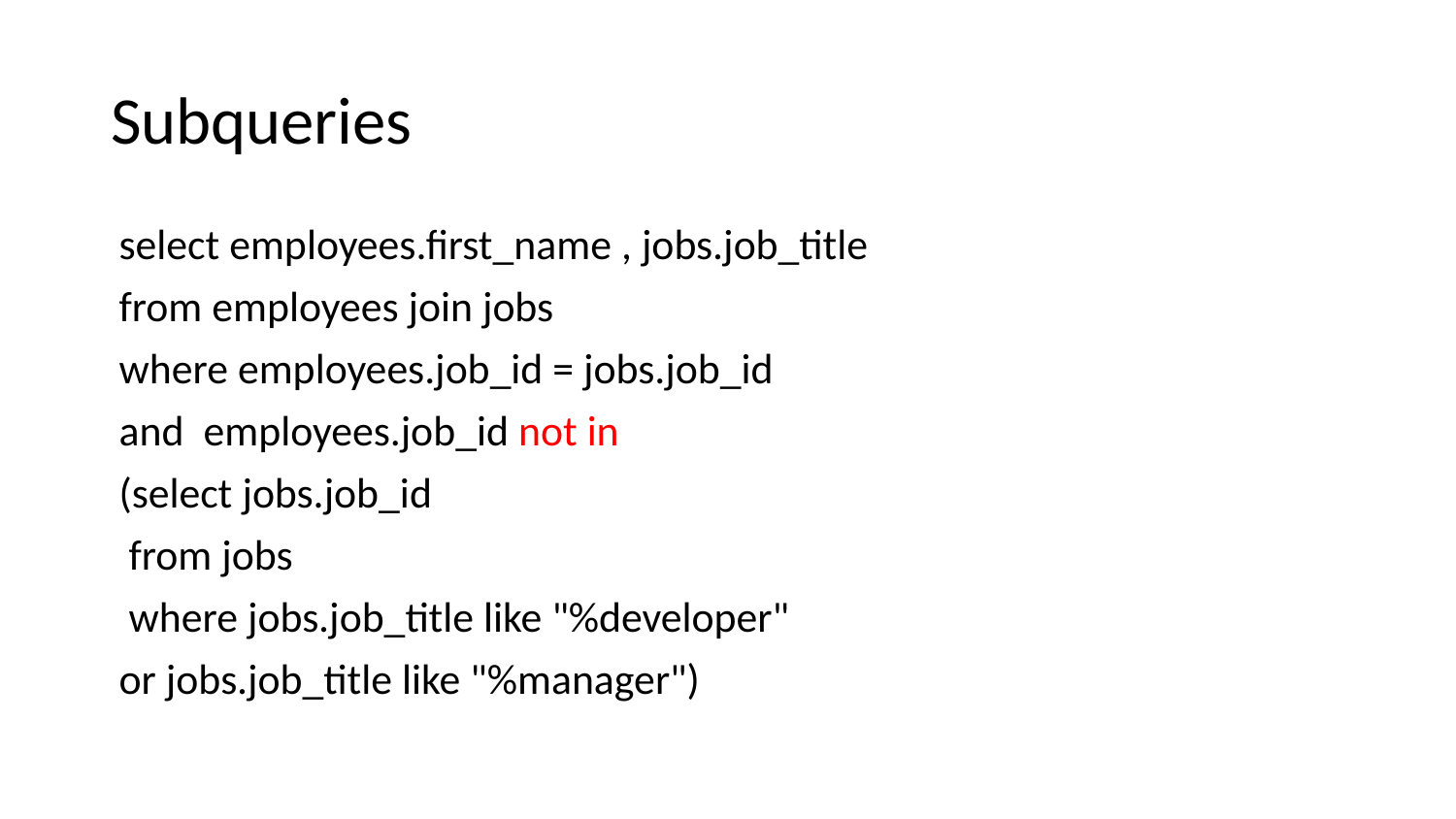

# Subqueries
select employees.first_name , jobs.job_title
from employees join jobs
where employees.job_id = jobs.job_id
and  employees.job_id not in
(select jobs.job_id
 from jobs
 where jobs.job_title like "%developer"
or jobs.job_title like "%manager")